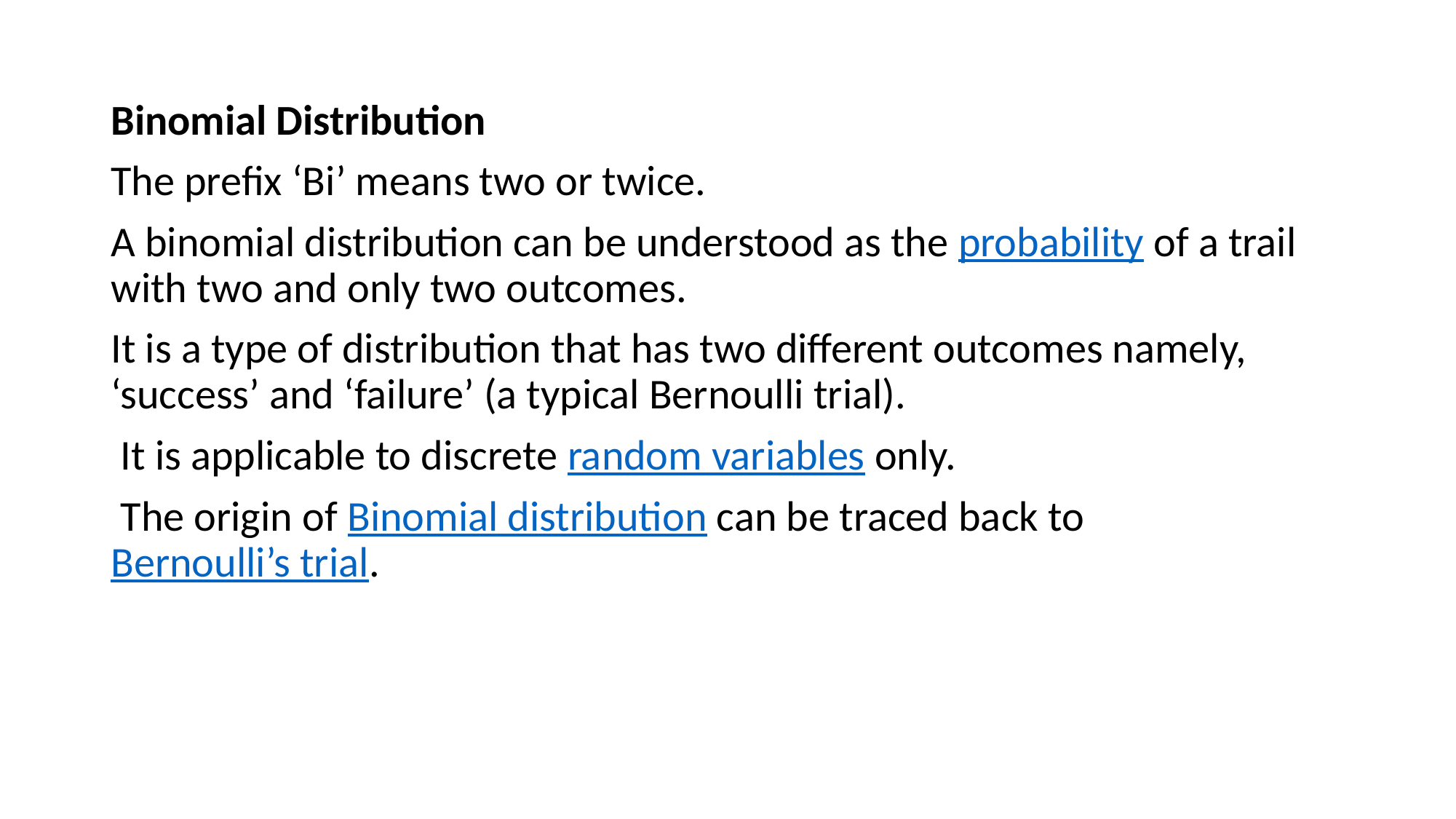

Binomial Distribution
The prefix ‘Bi’ means two or twice.
A binomial distribution can be understood as the probability of a trail with two and only two outcomes.
It is a type of distribution that has two different outcomes namely, ‘success’ and ‘failure’ (a typical Bernoulli trial).
 It is applicable to discrete random variables only.
 The origin of Binomial distribution can be traced back to Bernoulli’s trial.